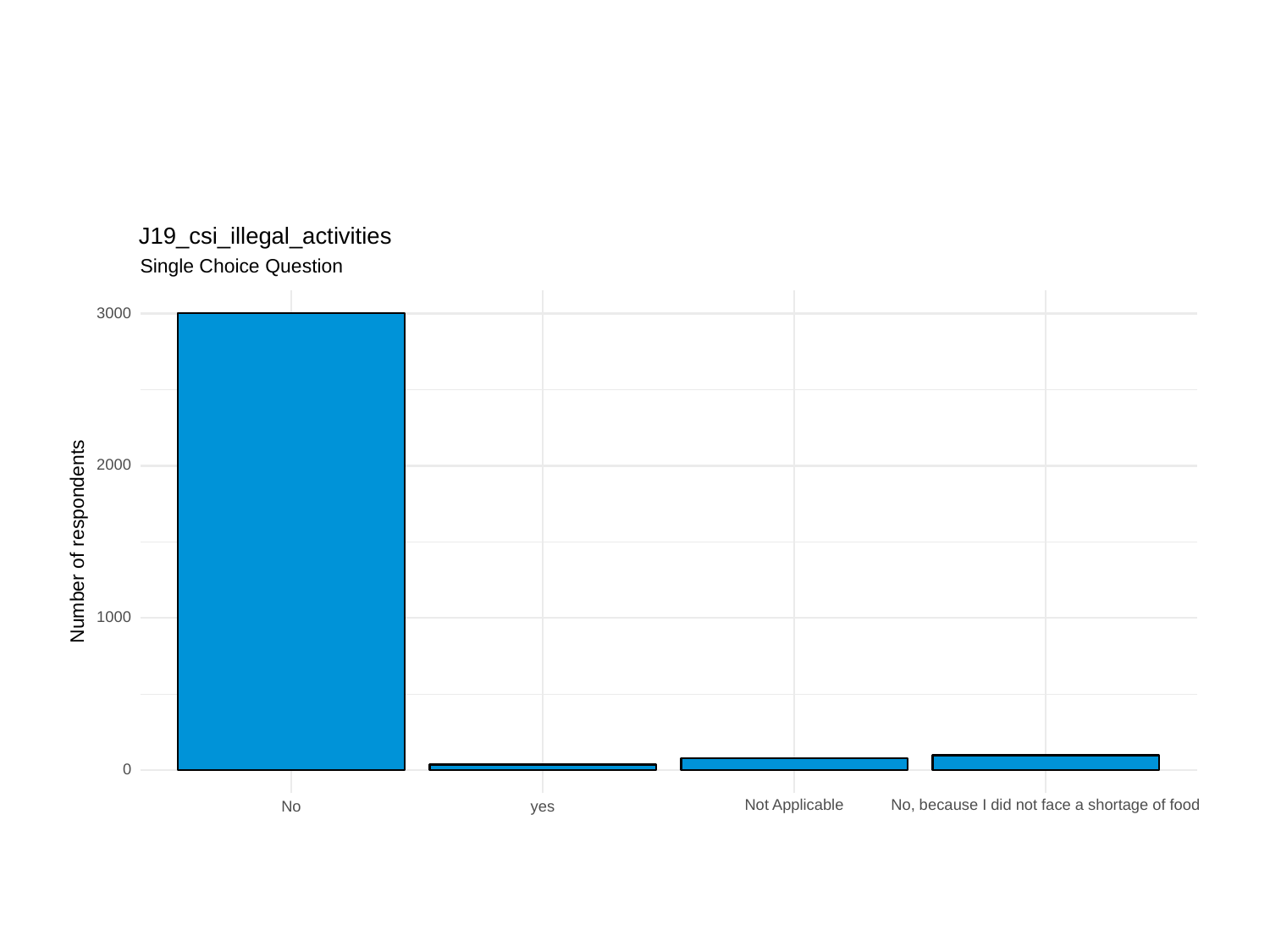

J19_csi_illegal_activities
Single Choice Question

3000

2000

Number of respondents

1000

0

No, because I did not face a shortage of food
Not Applicable
yes
No